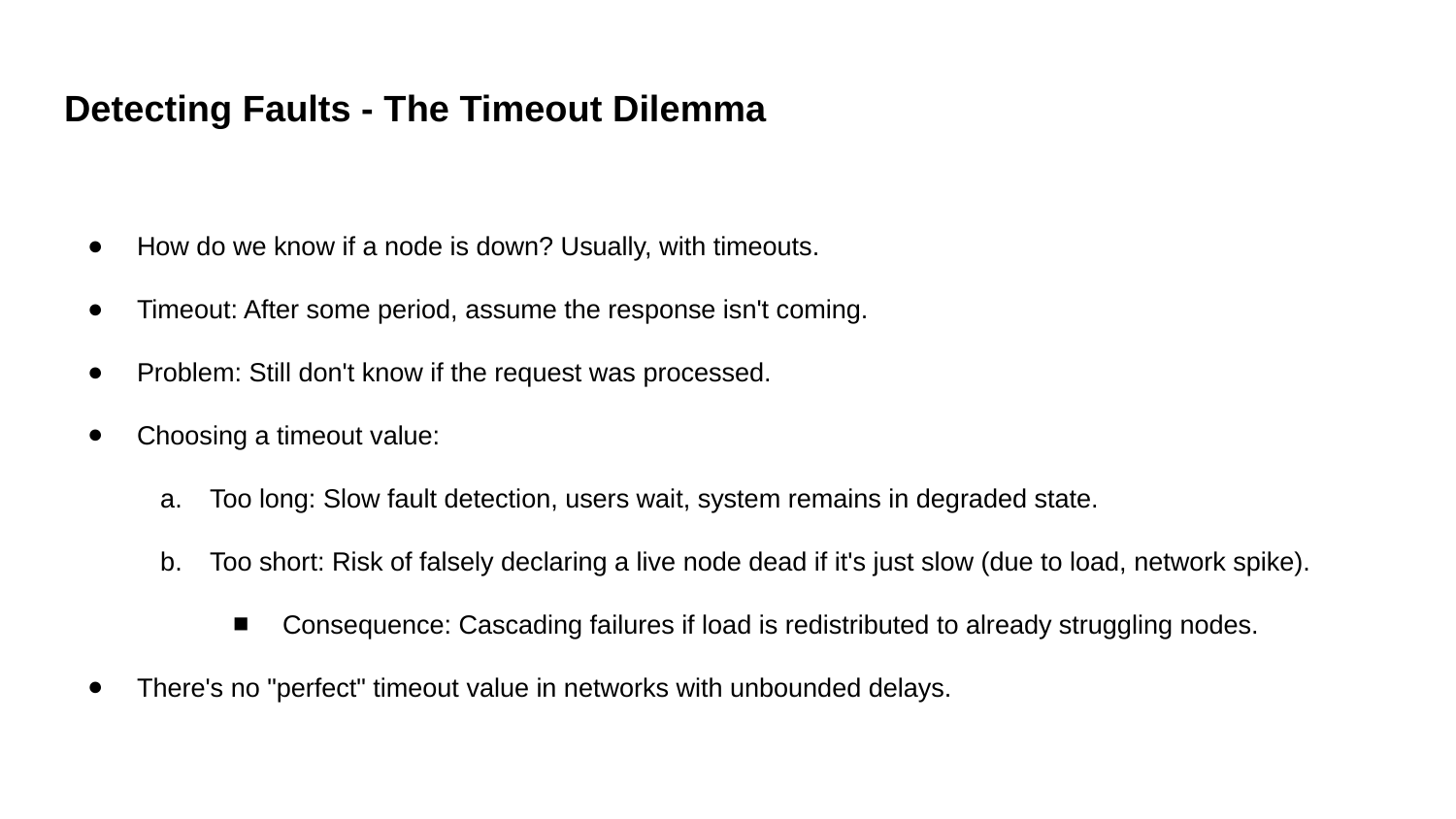

# Detecting Faults - The Timeout Dilemma
How do we know if a node is down? Usually, with timeouts.
Timeout: After some period, assume the response isn't coming.
Problem: Still don't know if the request was processed.
Choosing a timeout value:
Too long: Slow fault detection, users wait, system remains in degraded state.
Too short: Risk of falsely declaring a live node dead if it's just slow (due to load, network spike).
Consequence: Cascading failures if load is redistributed to already struggling nodes.
There's no "perfect" timeout value in networks with unbounded delays.